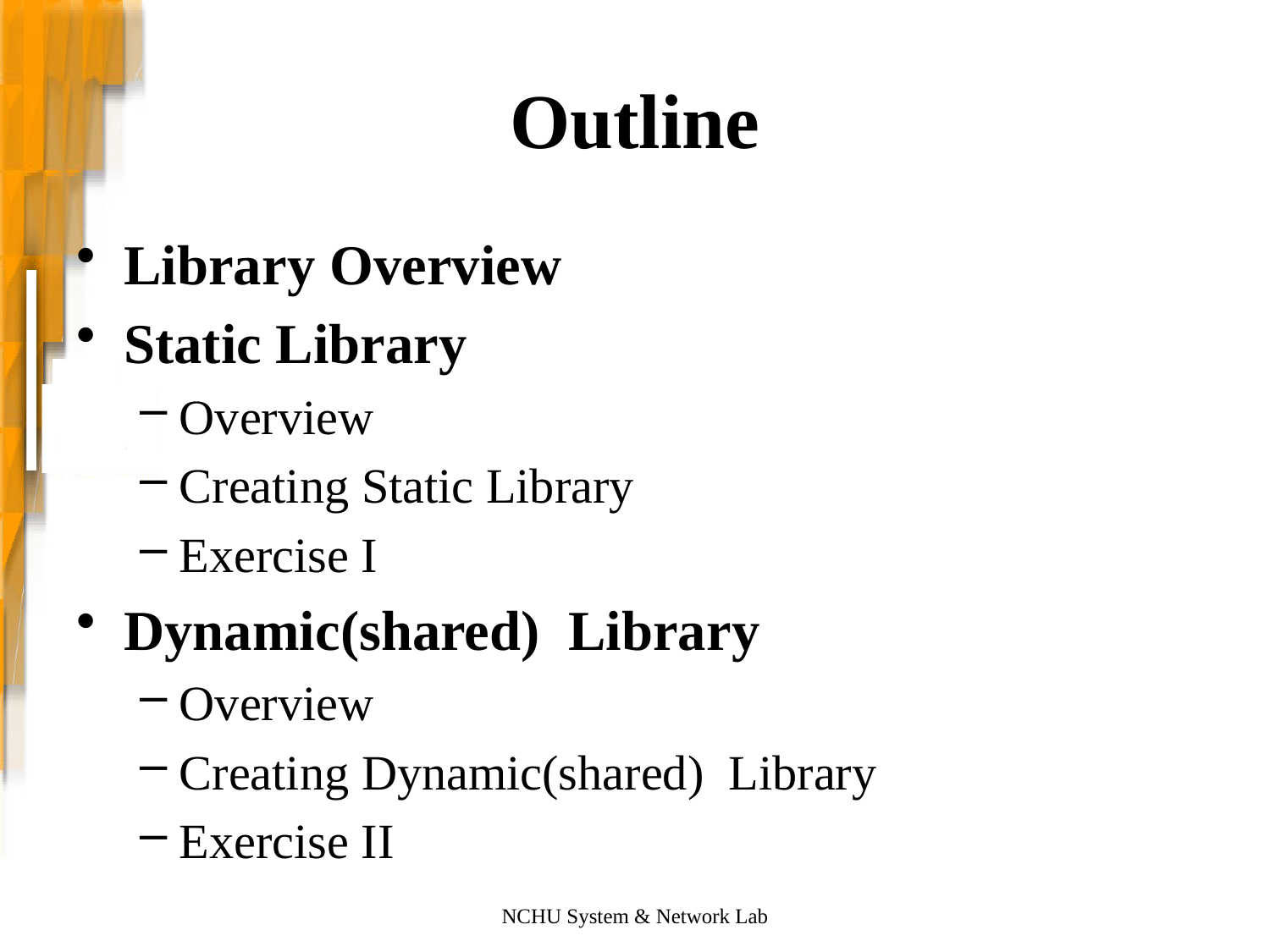

# Outline
Library Overview
Static Library
Overview
Creating Static Library
Exercise I
Dynamic(shared)  Library
Overview
Creating Dynamic(shared)  Library
Exercise II

NCHU System & Network Lab